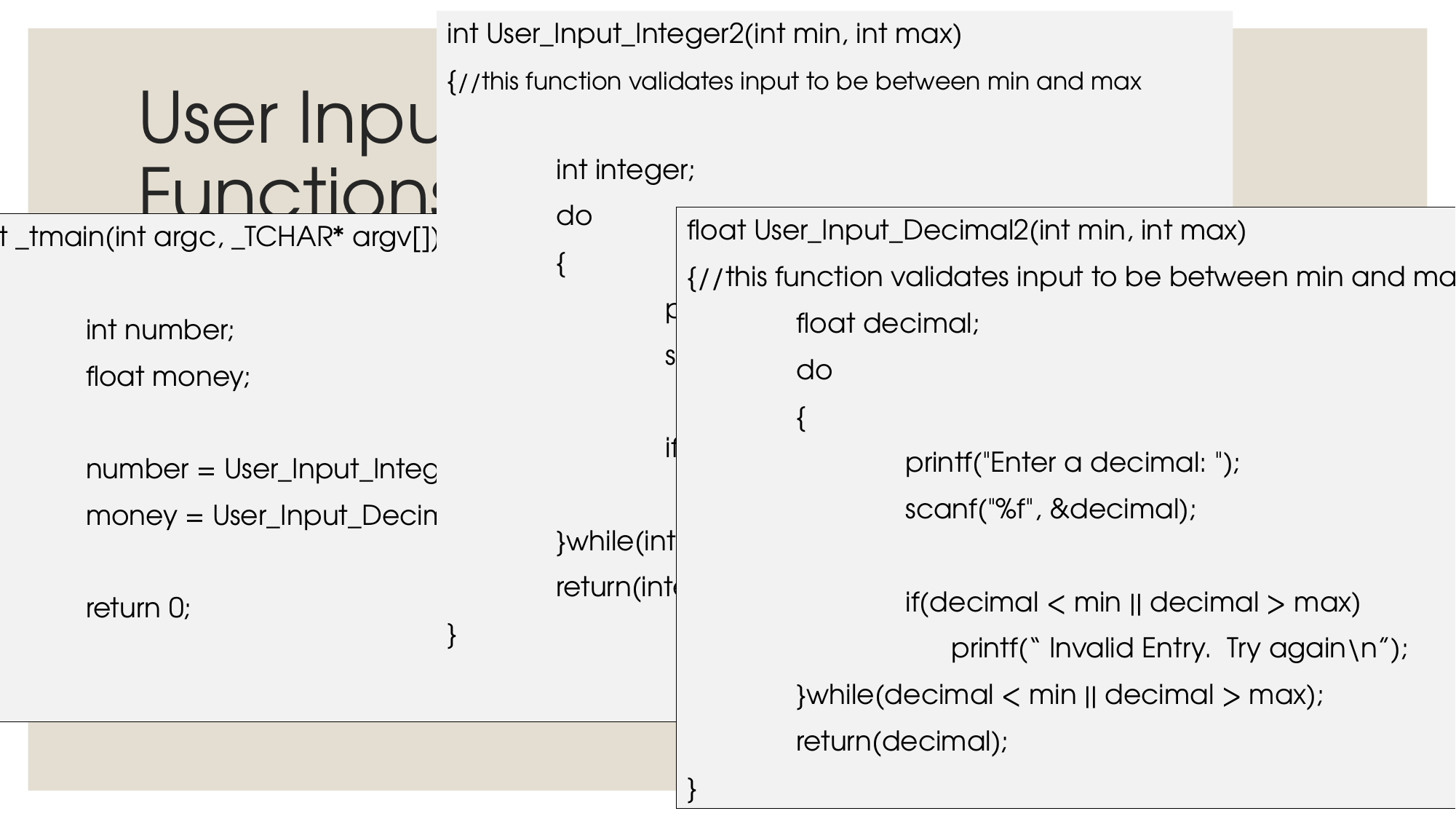

int User_Input_Integer2(int min, int max)
{//this function validates input to be between min and max

     	int integer;
	do
	{
		printf("Enter an integer: ");
		scanf("%i", &integer);

		if(integer < min || integer > max)
		      printf(“ Invalid Entry.  Try again\n”);
	}while(integer < min || integer > max);
	return(integer);
}
User Input Functions
float User_Input_Decimal2(int min, int max)
{//this function validates input to be between min and max
     	float decimal;
	do
	{
		printf("Enter a decimal: ");
		scanf("%f", &decimal);

		if(decimal < min || decimal > max)
		      printf(“ Invalid Entry.  Try again\n”);
	}while(decimal < min || decimal > max);
	return(decimal);
}
int _tmain(int argc, _TCHAR* argv[])
{
	int number;
	float money;

	number = User_Input_Integer(1, 10);
	money = User_Input_Decimal(0, 100);

	return 0;
}